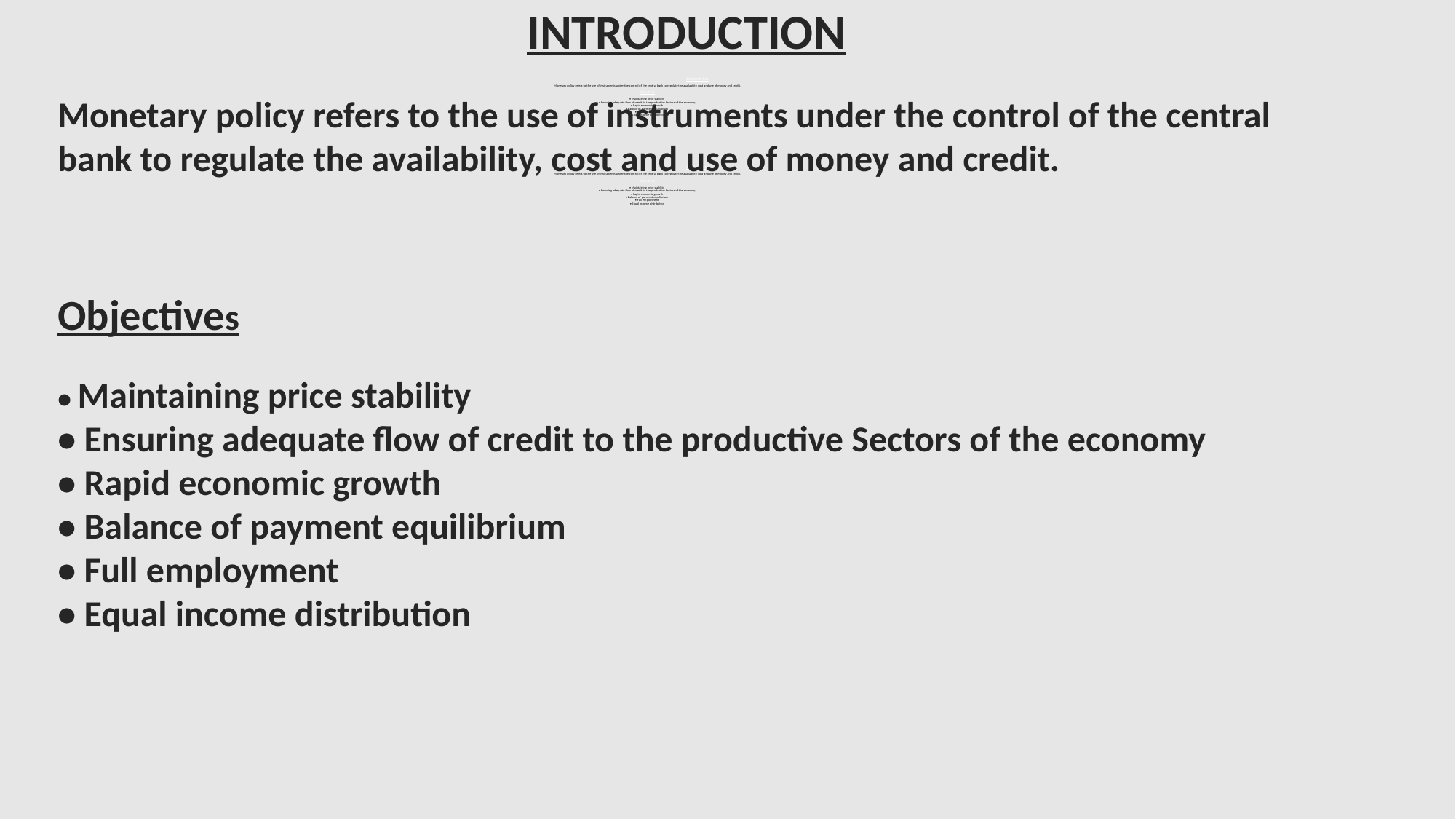

INTRODUCTION
Monetary policy refers to the use of instruments under the control of the central bank to regulate the availability, cost and use of money and credit.

Objectives
• Maintaining price stability
• Ensuring adequate flow of credit to the productive Sectors of the economy
• Rapid economic growth
• Balance of payment equilibrium
• Full employment
• Equal income distribution
# INTRODUCTION Monetary policy refers to the use of instruments under the control of the central bank to regulate the availability, cost and use of money and credit. Objectives • Maintaining price stability • Ensuring adequate flow of credit to the productive Sectors of the economy • Rapid economic growth • Balance of payment equilibrium • Full employment • Equal income distribution INTRODUCTION Monetary policy refers to the use of instruments under the control of the central bank to regulate the availability, cost and use of money and credit. Objectives • Maintaining price stability • Ensuring adequate flow of credit to the productive Sectors of the economy • Rapid economic growth • Balance of payment equilibrium • Full employment • Equal income distribution